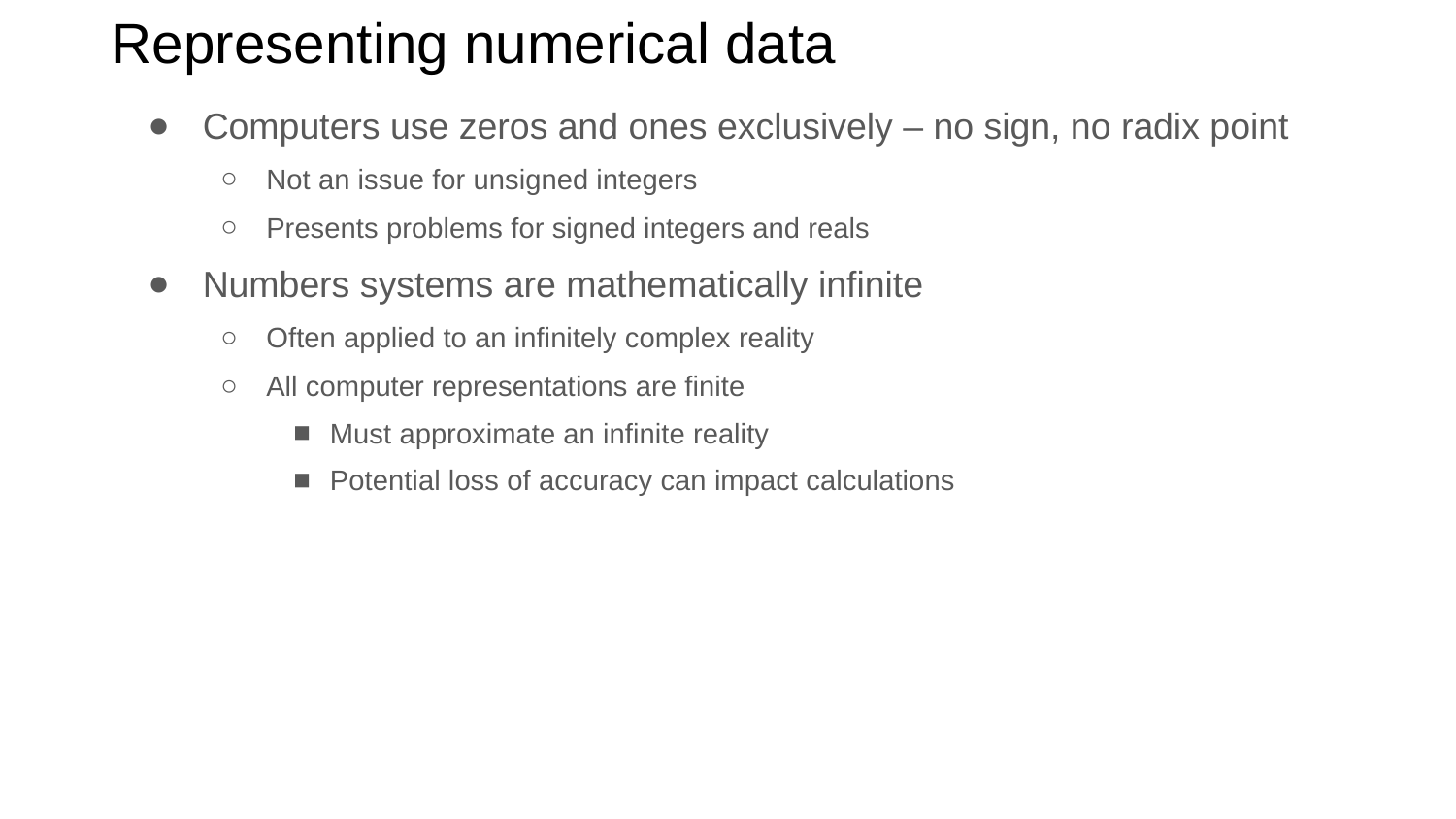

# Representing numerical data
Computers use zeros and ones exclusively – no sign, no radix point
Not an issue for unsigned integers
Presents problems for signed integers and reals
Numbers systems are mathematically infinite
Often applied to an infinitely complex reality
All computer representations are finite
Must approximate an infinite reality
Potential loss of accuracy can impact calculations